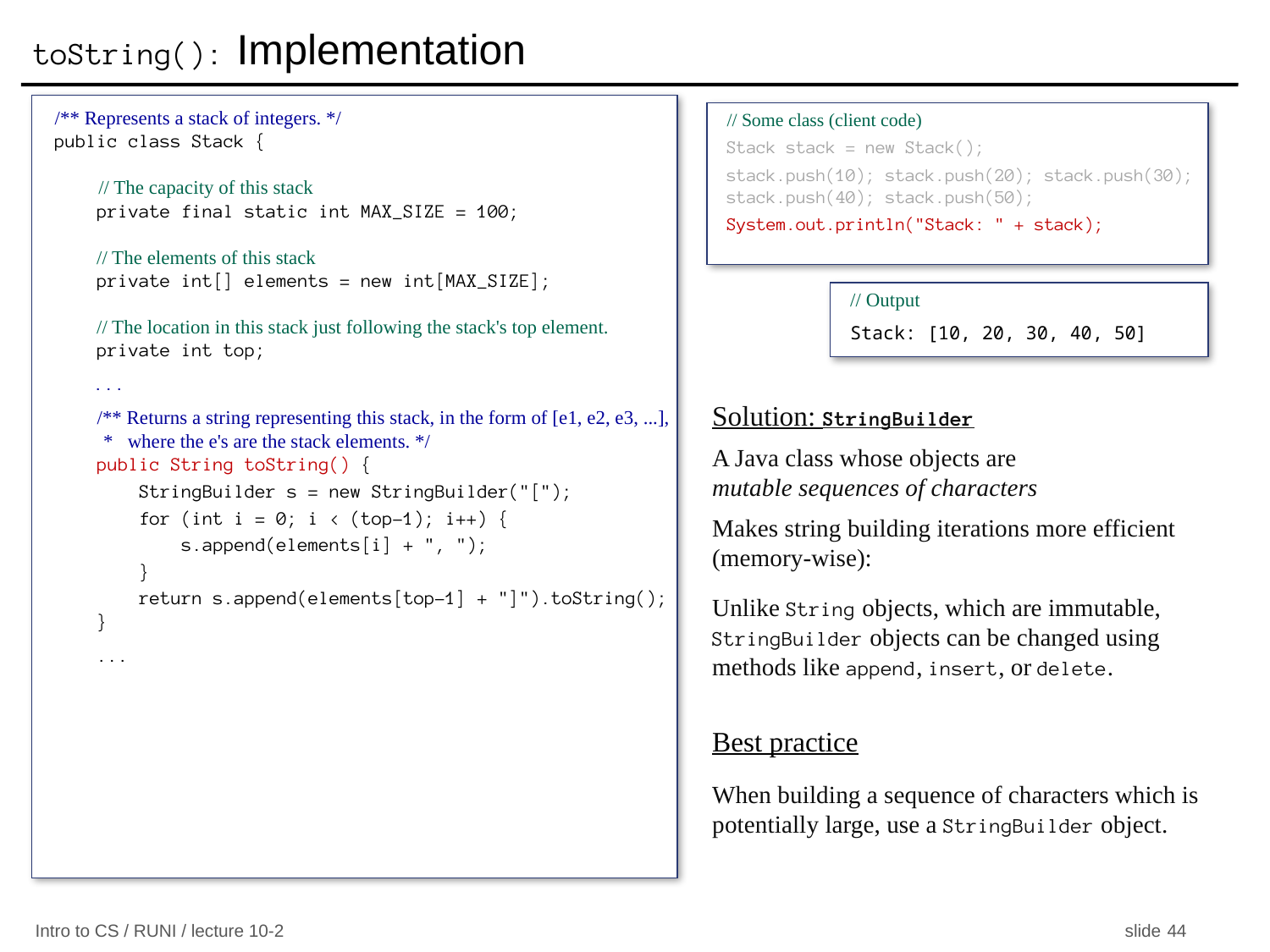

# toString(): Implementation
/** Represents a stack of integers. */
public class Stack {

         // The capacity of this stack
    private final static int MAX_SIZE = 100;

         // The elements of this stack
    private int[] elements = new int[MAX_SIZE];

         // The location in this stack just following the stack's top element.
    private int top;
        ...
    /** Returns a string representing this stack, in the form of [e1, e2, e3, ...],
          *   where the e's are the stack elements. */
    public String toString() {
        StringBuilder s = new StringBuilder("[");
        for (int i = 0; i < (top-1); i++) {
            s.append(elements[i] + ", ");
        }
        return s.append(elements[top-1] + "]").toString();
    }
    ...

// Some class (client code)
Stack stack = new Stack();
stack.push(10); stack.push(20); stack.push(30); stack.push(40); stack.push(50);
System.out.println("Stack: " + stack);

// Output
Stack: [10, 20, 30, 40, 50]
Solution: StringBuilder
A Java class whose objects are
mutable sequences of characters
Makes string building iterations more efficient (memory-wise):
Unlike String objects, which are immutable, StringBuilder objects can be changed using methods like append, insert, or delete.
Best practice
When building a sequence of characters which is potentially large, use a StringBuilder object.